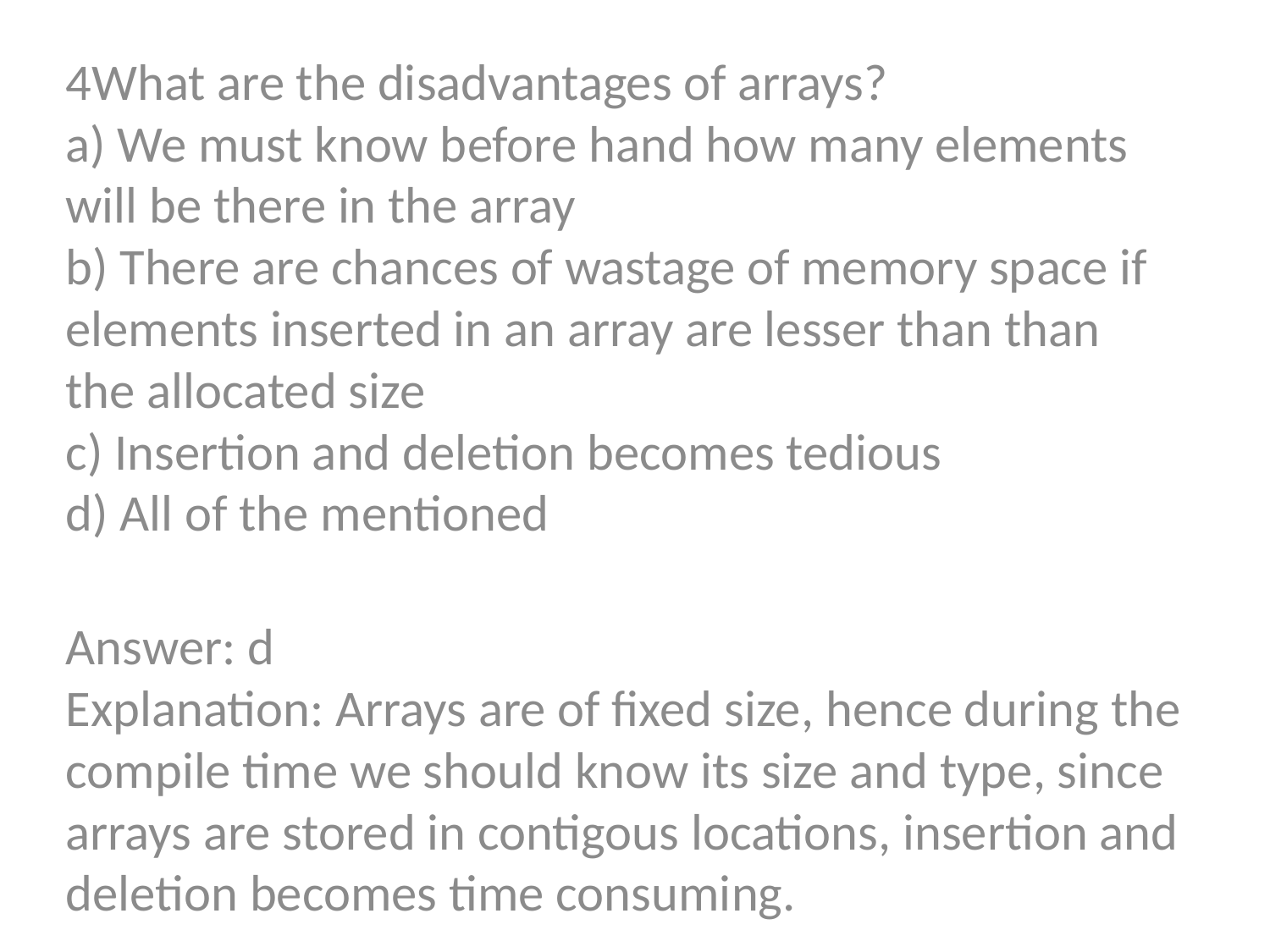

4What are the disadvantages of arrays?
a) We must know before hand how many elements will be there in the array
b) There are chances of wastage of memory space if elements inserted in an array are lesser than than the allocated size
c) Insertion and deletion becomes tedious
d) All of the mentioned
Answer: d
Explanation: Arrays are of fixed size, hence during the compile time we should know its size and type, since arrays are stored in contigous locations, insertion and deletion becomes time consuming.